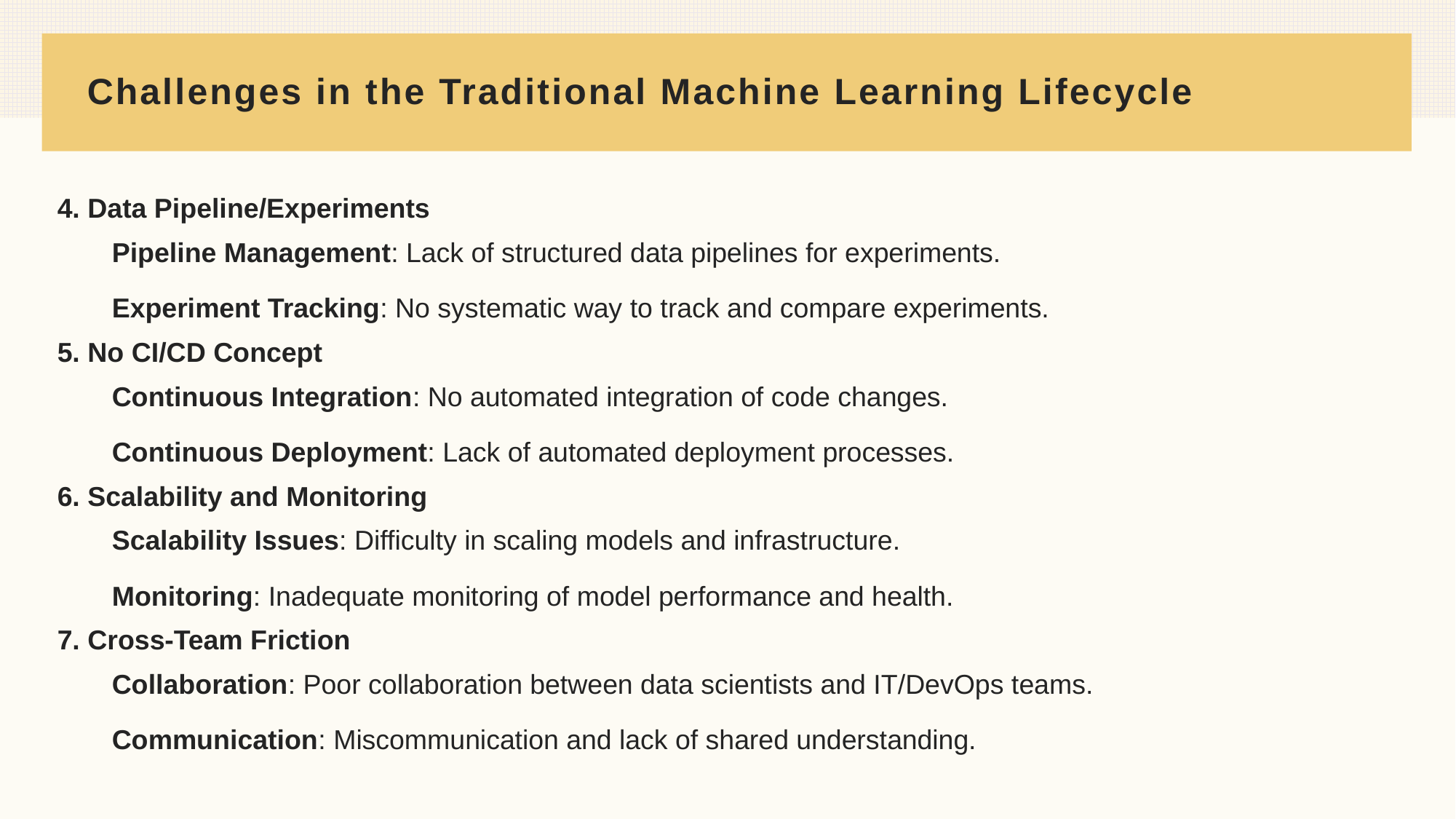

# Challenges in the Traditional Machine Learning Lifecycle
4. Data Pipeline/Experiments
Pipeline Management: Lack of structured data pipelines for experiments.
Experiment Tracking: No systematic way to track and compare experiments.
5. No CI/CD Concept
Continuous Integration: No automated integration of code changes.
Continuous Deployment: Lack of automated deployment processes.
6. Scalability and Monitoring
Scalability Issues: Difficulty in scaling models and infrastructure.
Monitoring: Inadequate monitoring of model performance and health.
7. Cross-Team Friction
Collaboration: Poor collaboration between data scientists and IT/DevOps teams.
Communication: Miscommunication and lack of shared understanding.